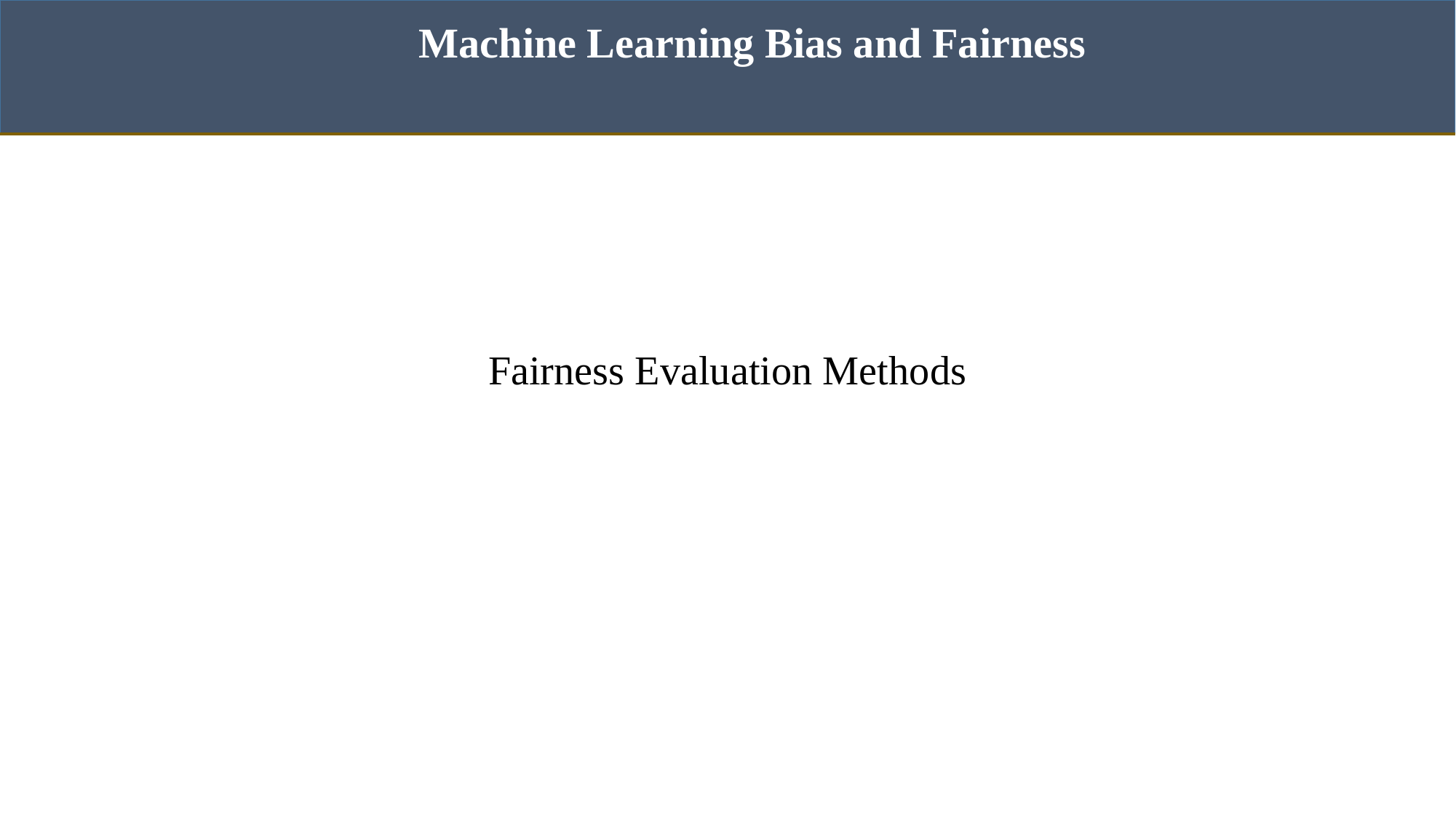

Machine Learning Bias and Fairness
Fairness Evaluation Methods